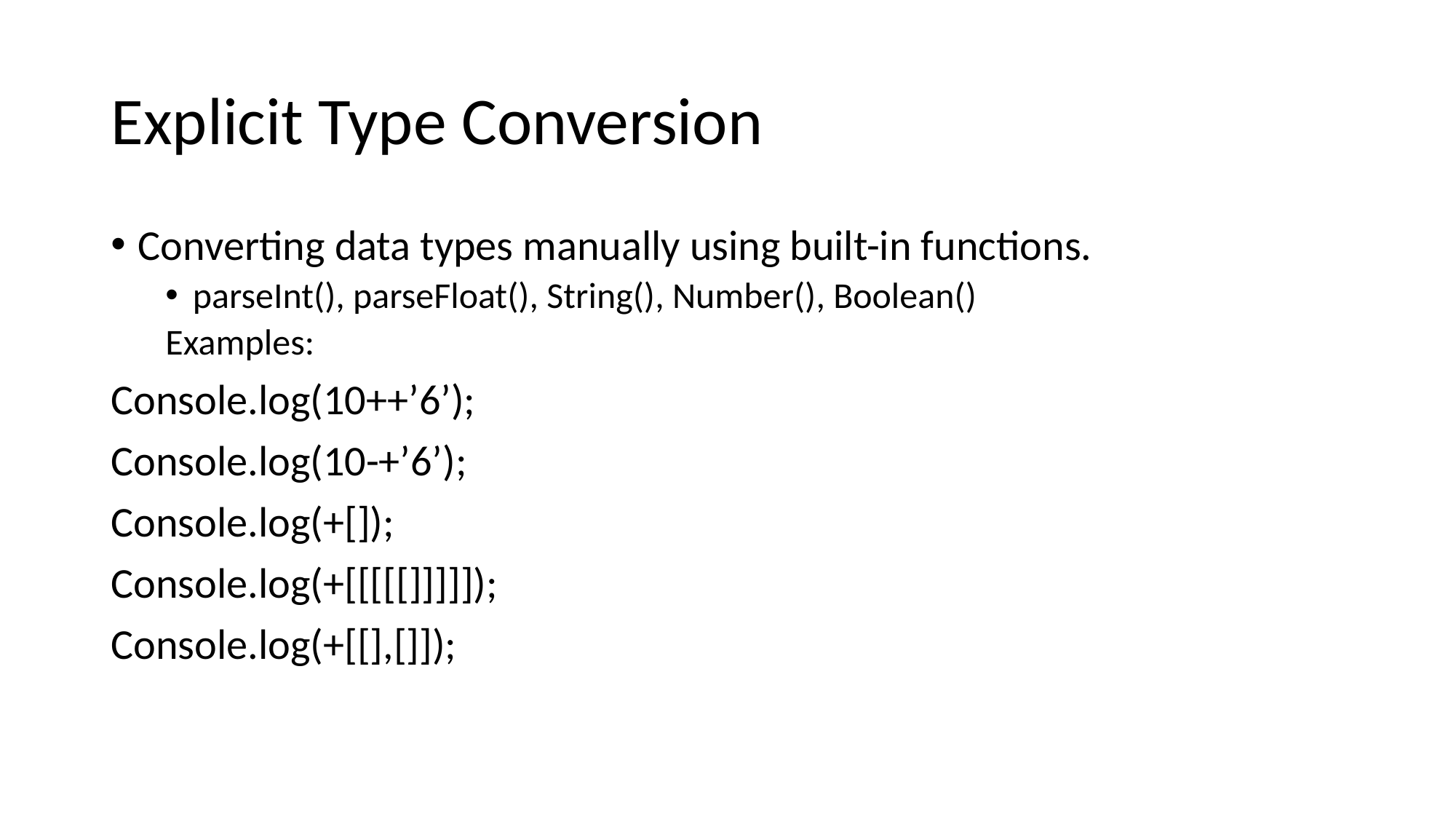

# Explicit Type Conversion
Converting data types manually using built-in functions.
parseInt(), parseFloat(), String(), Number(), Boolean()
Examples:
Console.log(10++’6’);
Console.log(10-+’6’);
Console.log(+[]);
Console.log(+[[[[[]]]]]);
Console.log(+[[],[]]);